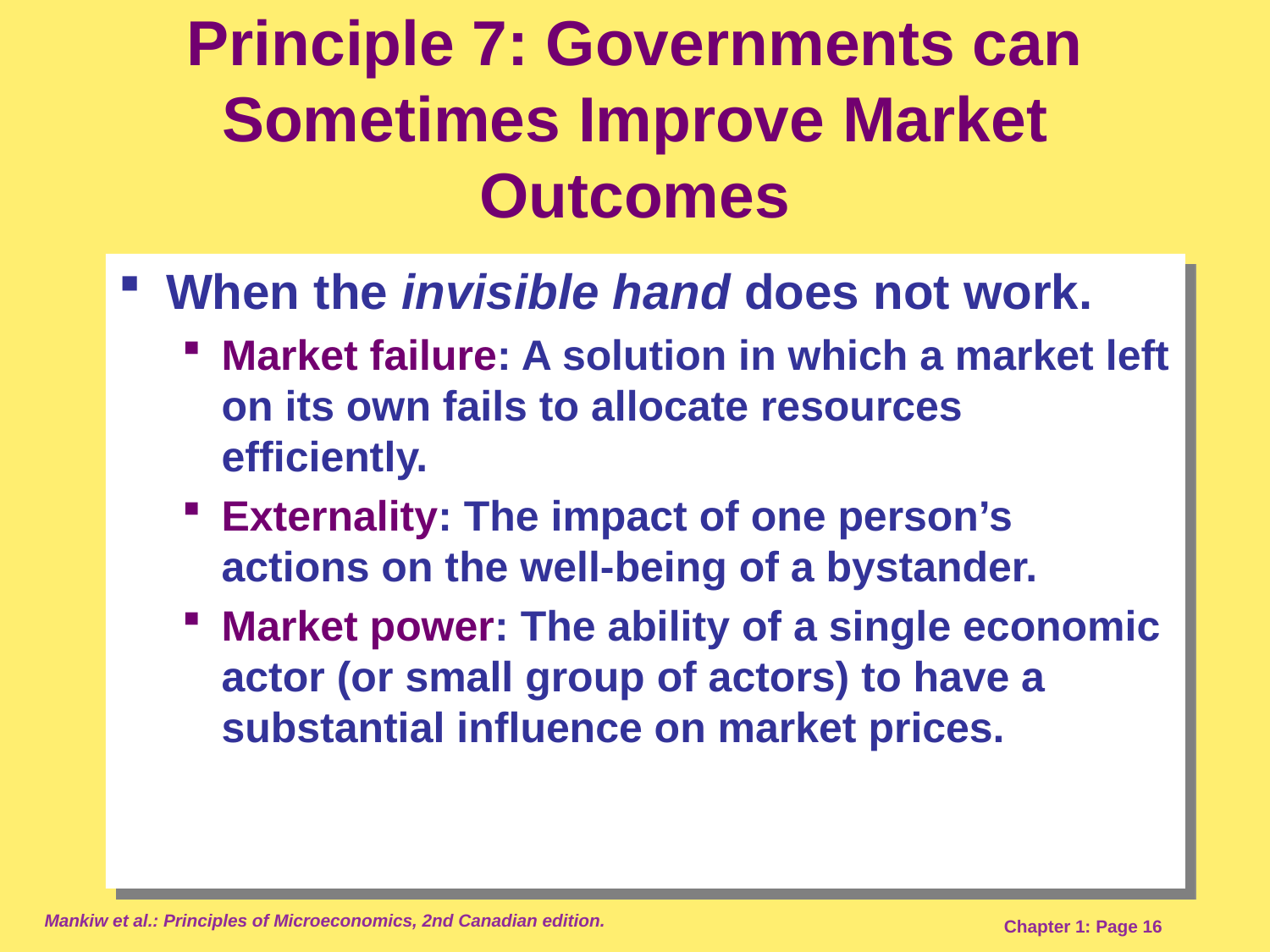

Principle 7: Governments can Sometimes Improve Market Outcomes

When the invisible hand does not work.
Market failure: A solution in which a market left on its own fails to allocate resources efficiently.
Externality: The impact of one person’s actions on the well-being of a bystander.
Market power: The ability of a single economic actor (or small group of actors) to have a substantial influence on market prices.
Mankiw et al.: Principles of Microeconomics, 2nd Canadian edition.
Chapter 1: Page 16